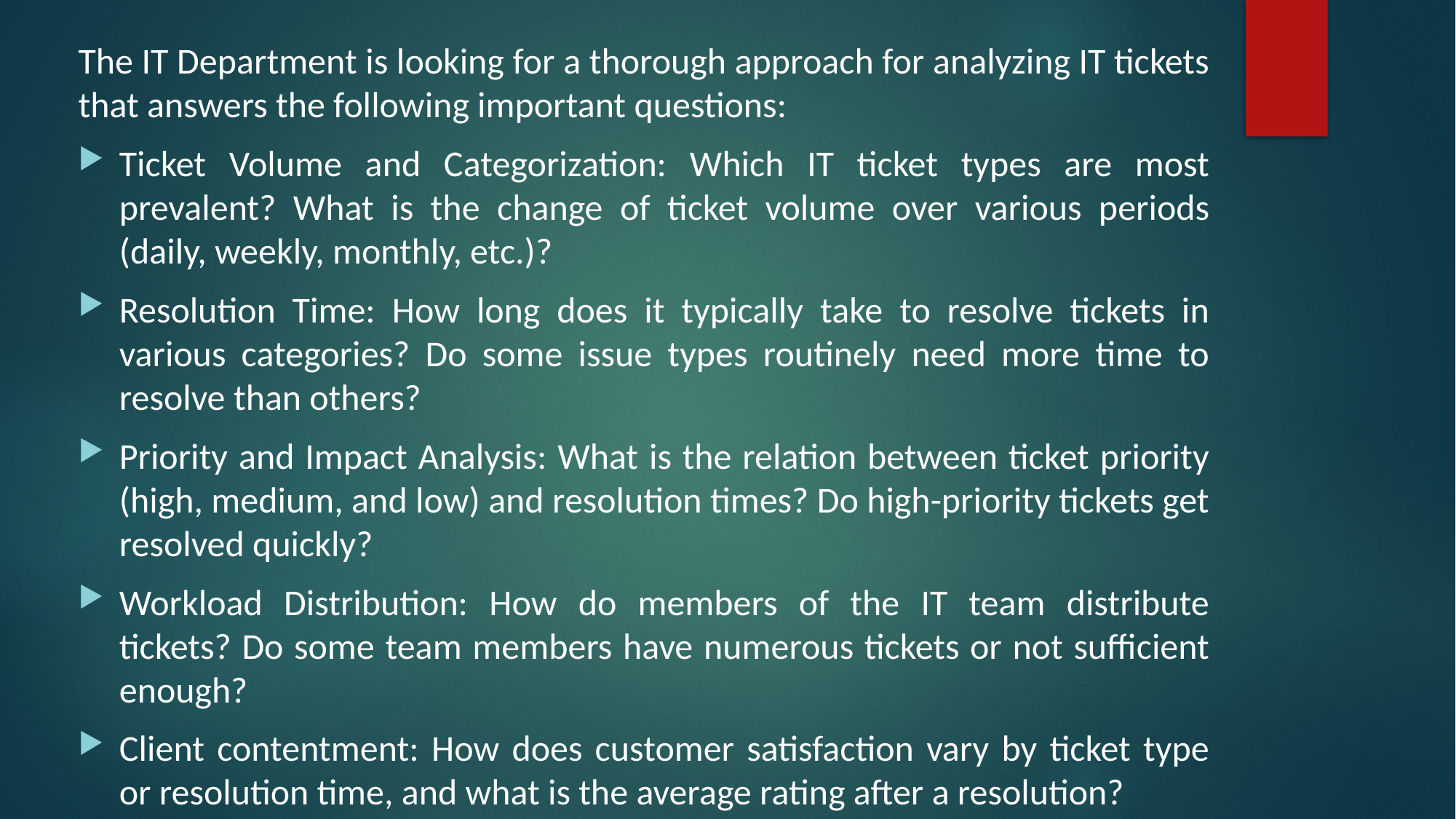

The IT Department is looking for a thorough approach for analyzing IT tickets that answers the following important questions:
Ticket Volume and Categorization: Which IT ticket types are most prevalent? What is the change of ticket volume over various periods (daily, weekly, monthly, etc.)?
Resolution Time: How long does it typically take to resolve tickets in various categories? Do some issue types routinely need more time to resolve than others?
Priority and Impact Analysis: What is the relation between ticket priority (high, medium, and low) and resolution times? Do high-priority tickets get resolved quickly?
Workload Distribution: How do members of the IT team distribute tickets? Do some team members have numerous tickets or not sufficient enough?
Client contentment: How does customer satisfaction vary by ticket type or resolution time, and what is the average rating after a resolution?